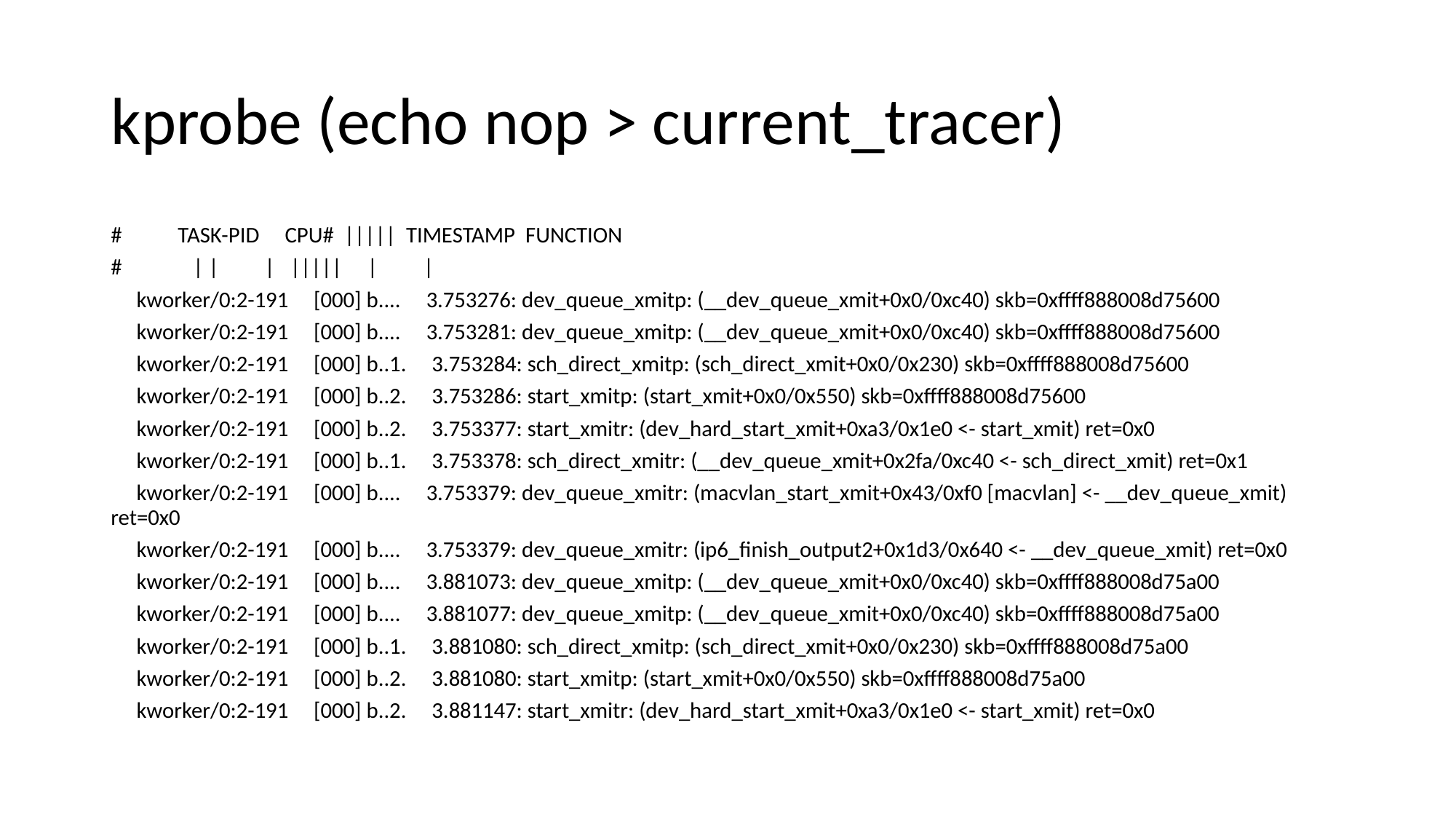

# kprobe (echo nop > current_tracer)
#           TASK-PID     CPU#  |||||  TIMESTAMP  FUNCTION
#              | |         |   |||||     |         |
     kworker/0:2-191     [000] b....     3.753276: dev_queue_xmitp: (__dev_queue_xmit+0x0/0xc40) skb=0xffff888008d75600
     kworker/0:2-191     [000] b....     3.753281: dev_queue_xmitp: (__dev_queue_xmit+0x0/0xc40) skb=0xffff888008d75600
     kworker/0:2-191     [000] b..1.     3.753284: sch_direct_xmitp: (sch_direct_xmit+0x0/0x230) skb=0xffff888008d75600
     kworker/0:2-191     [000] b..2.     3.753286: start_xmitp: (start_xmit+0x0/0x550) skb=0xffff888008d75600
     kworker/0:2-191     [000] b..2.     3.753377: start_xmitr: (dev_hard_start_xmit+0xa3/0x1e0 <- start_xmit) ret=0x0
     kworker/0:2-191     [000] b..1.     3.753378: sch_direct_xmitr: (__dev_queue_xmit+0x2fa/0xc40 <- sch_direct_xmit) ret=0x1
     kworker/0:2-191     [000] b....     3.753379: dev_queue_xmitr: (macvlan_start_xmit+0x43/0xf0 [macvlan] <- __dev_queue_xmit) ret=0x0
     kworker/0:2-191     [000] b....     3.753379: dev_queue_xmitr: (ip6_finish_output2+0x1d3/0x640 <- __dev_queue_xmit) ret=0x0
     kworker/0:2-191     [000] b....     3.881073: dev_queue_xmitp: (__dev_queue_xmit+0x0/0xc40) skb=0xffff888008d75a00
     kworker/0:2-191     [000] b....     3.881077: dev_queue_xmitp: (__dev_queue_xmit+0x0/0xc40) skb=0xffff888008d75a00
     kworker/0:2-191     [000] b..1.     3.881080: sch_direct_xmitp: (sch_direct_xmit+0x0/0x230) skb=0xffff888008d75a00
     kworker/0:2-191     [000] b..2.     3.881080: start_xmitp: (start_xmit+0x0/0x550) skb=0xffff888008d75a00
     kworker/0:2-191     [000] b..2.     3.881147: start_xmitr: (dev_hard_start_xmit+0xa3/0x1e0 <- start_xmit) ret=0x0